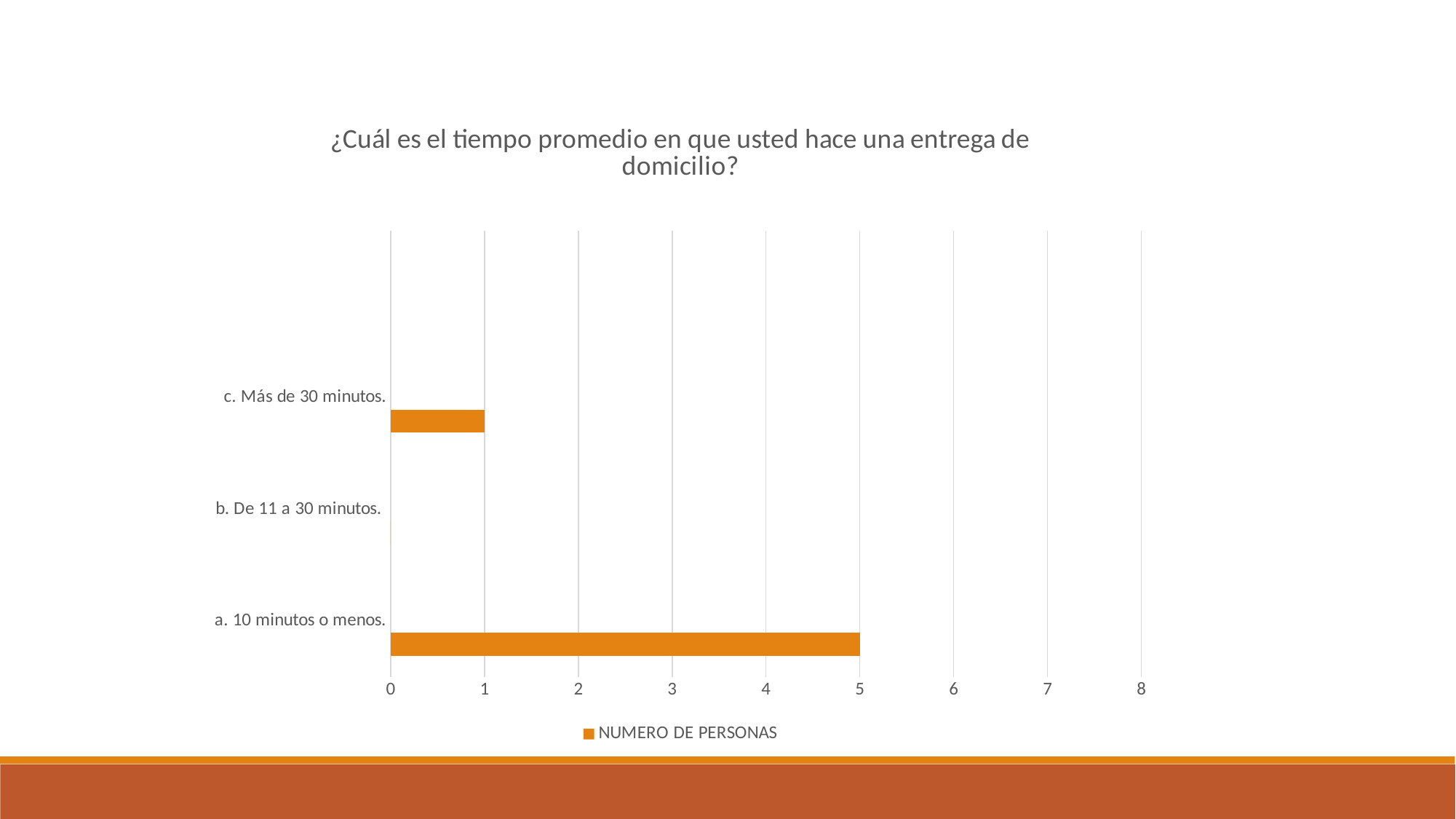

### Chart: ¿Cuál es el tiempo promedio en que usted hace una entrega de domicilio?

| Category | NUMERO DE PERSONAS | Columna1 | Columna2 |
|---|---|---|---|
| a. 10 minutos o menos. | 5.0 | None | None |
| b. De 11 a 30 minutos.  | 0.0 | None | None |
| c. Más de 30 minutos. | 1.0 | None | None |